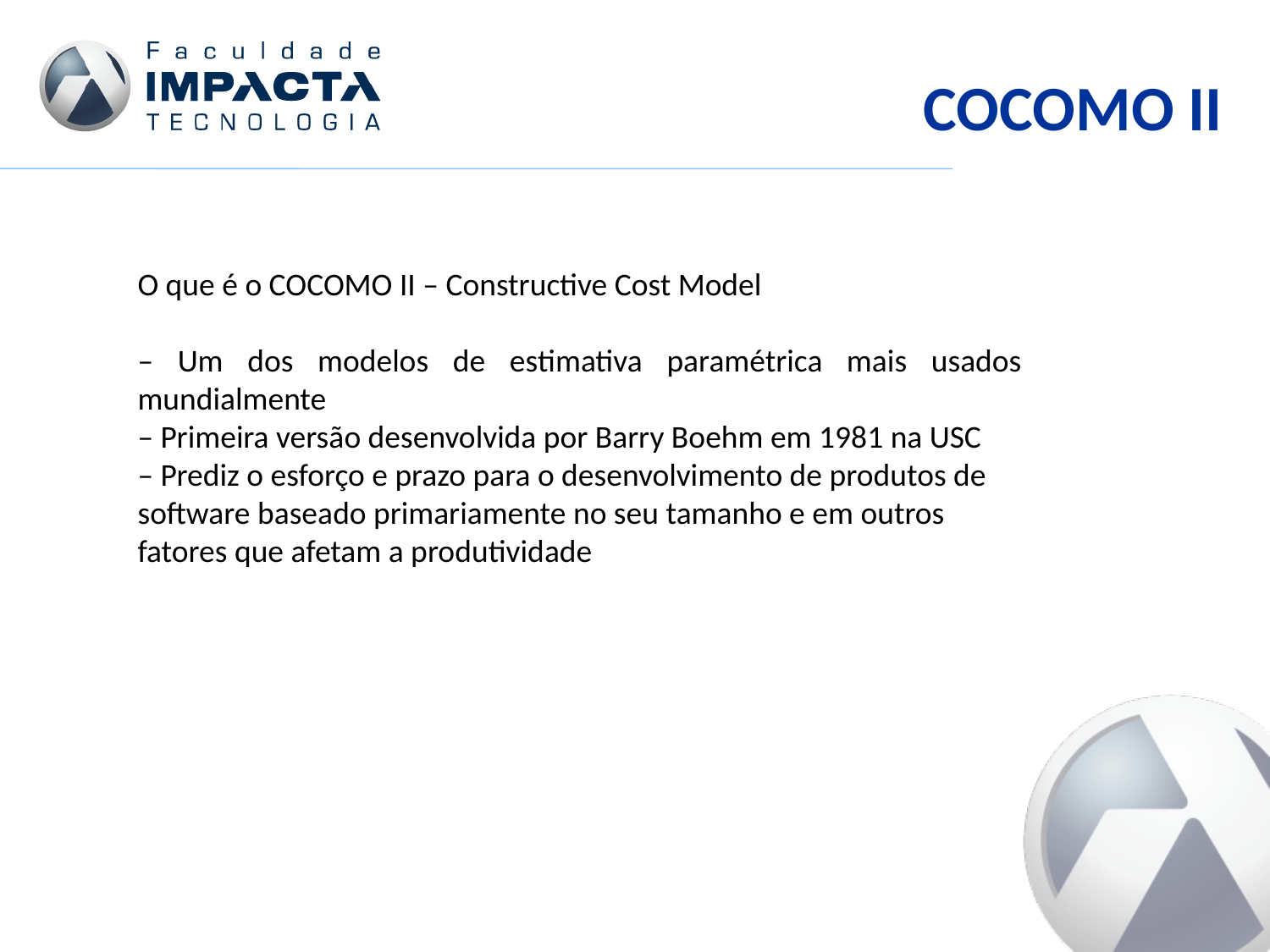

# COCOMO II
O que é o COCOMO II – Constructive Cost Model

– Um dos modelos de estimativa paramétrica mais usados mundialmente
– Primeira versão desenvolvida por Barry Boehm em 1981 na USC
– Prediz o esforço e prazo para o desenvolvimento de produtos de
software baseado primariamente no seu tamanho e em outros
fatores que afetam a produtividade